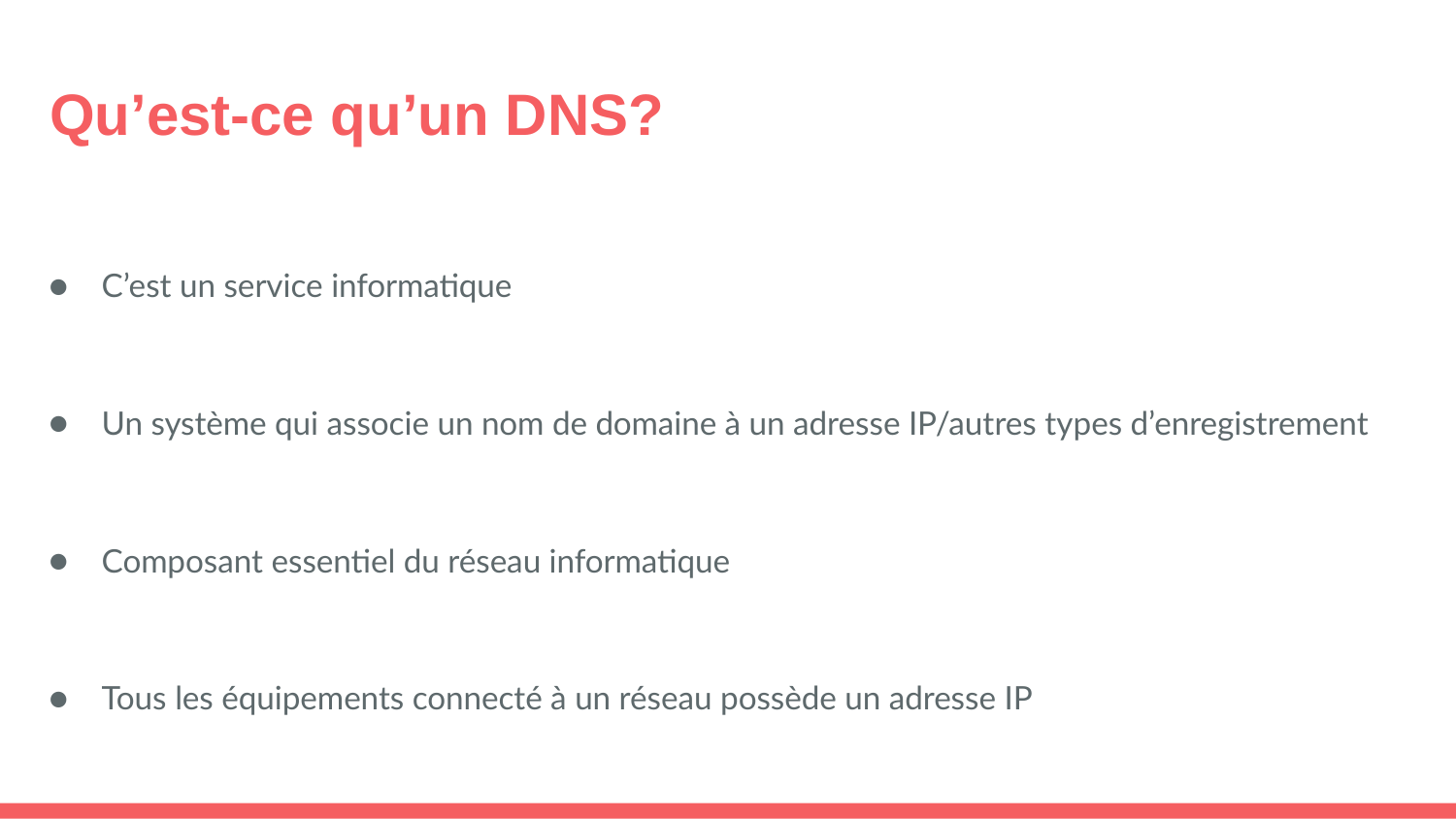

# Qu’est-ce qu’un DNS?

C’est un service informatique

Un système qui associe un nom de domaine à un adresse IP/autres types d’enregistrement

Composant essentiel du réseau informatique

Tous les équipements connecté à un réseau possède un adresse IP